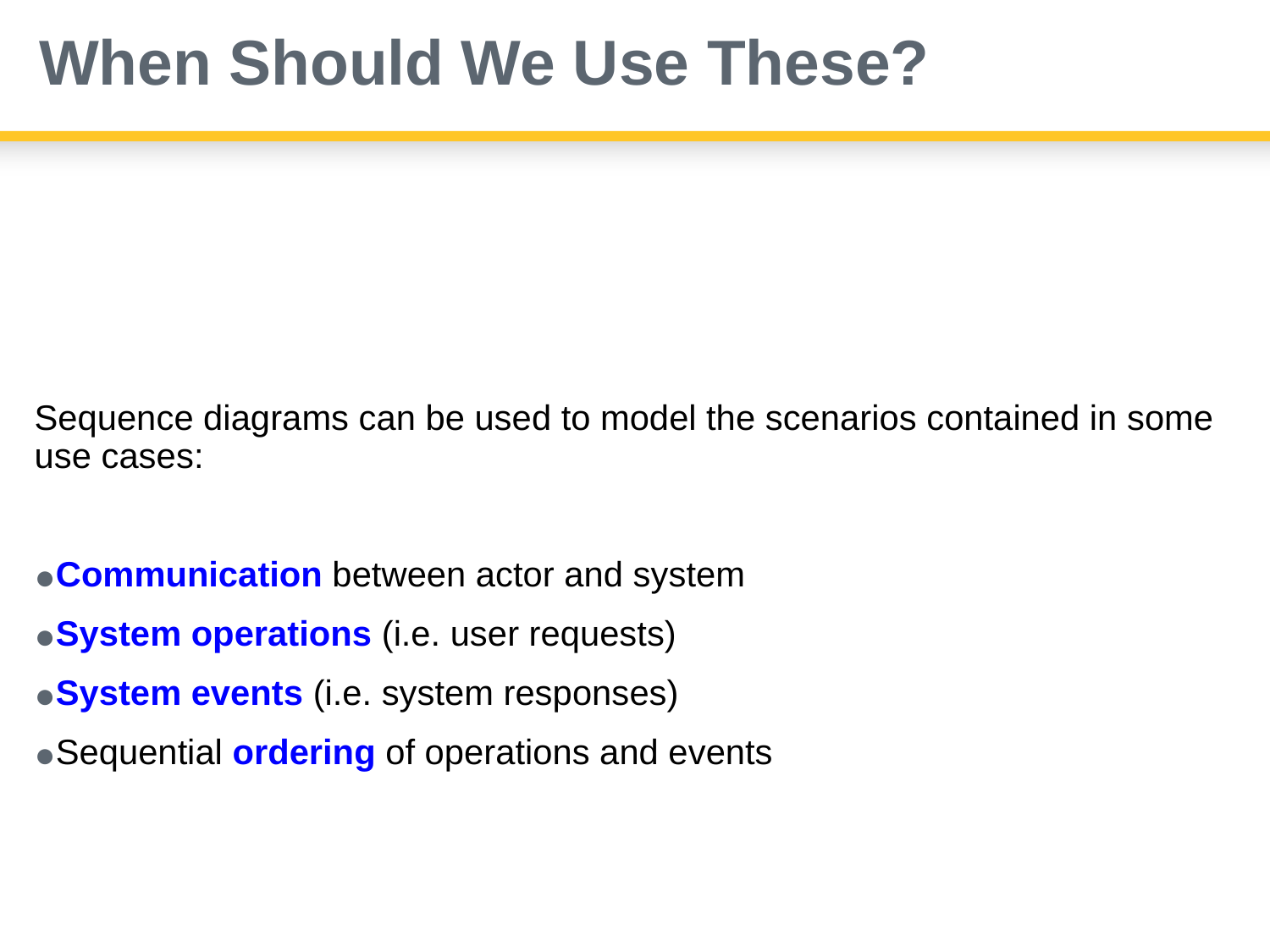

# When Should We Use These?

Sequence diagrams can be used to model the scenarios contained in some use cases:

Communication between actor and system
System operations (i.e. user requests)
System events (i.e. system responses)
Sequential ordering of operations and events